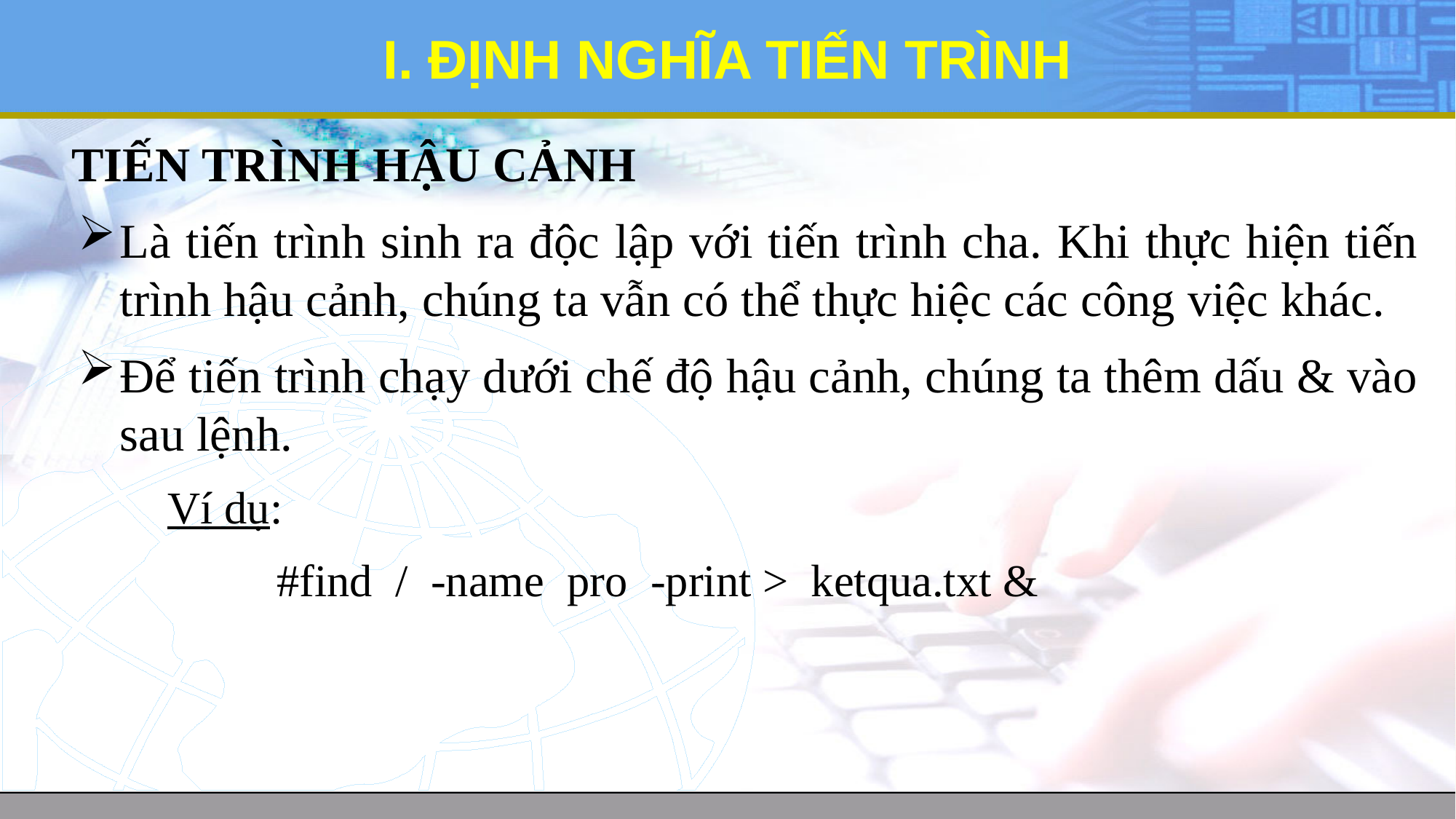

# I. ĐỊNH NGHĨA TIẾN TRÌNH
TIẾN TRÌNH HẬU CẢNH
Là tiến trình sinh ra độc lập với tiến trình cha. Khi thực hiện tiến trình hậu cảnh, chúng ta vẫn có thể thực hiệc các công việc khác.
Để tiến trình chạy dưới chế độ hậu cảnh, chúng ta thêm dấu & vào sau lệnh.
	Ví dụ:
		#find  /  -name  pro  -print >  ketqua.txt &